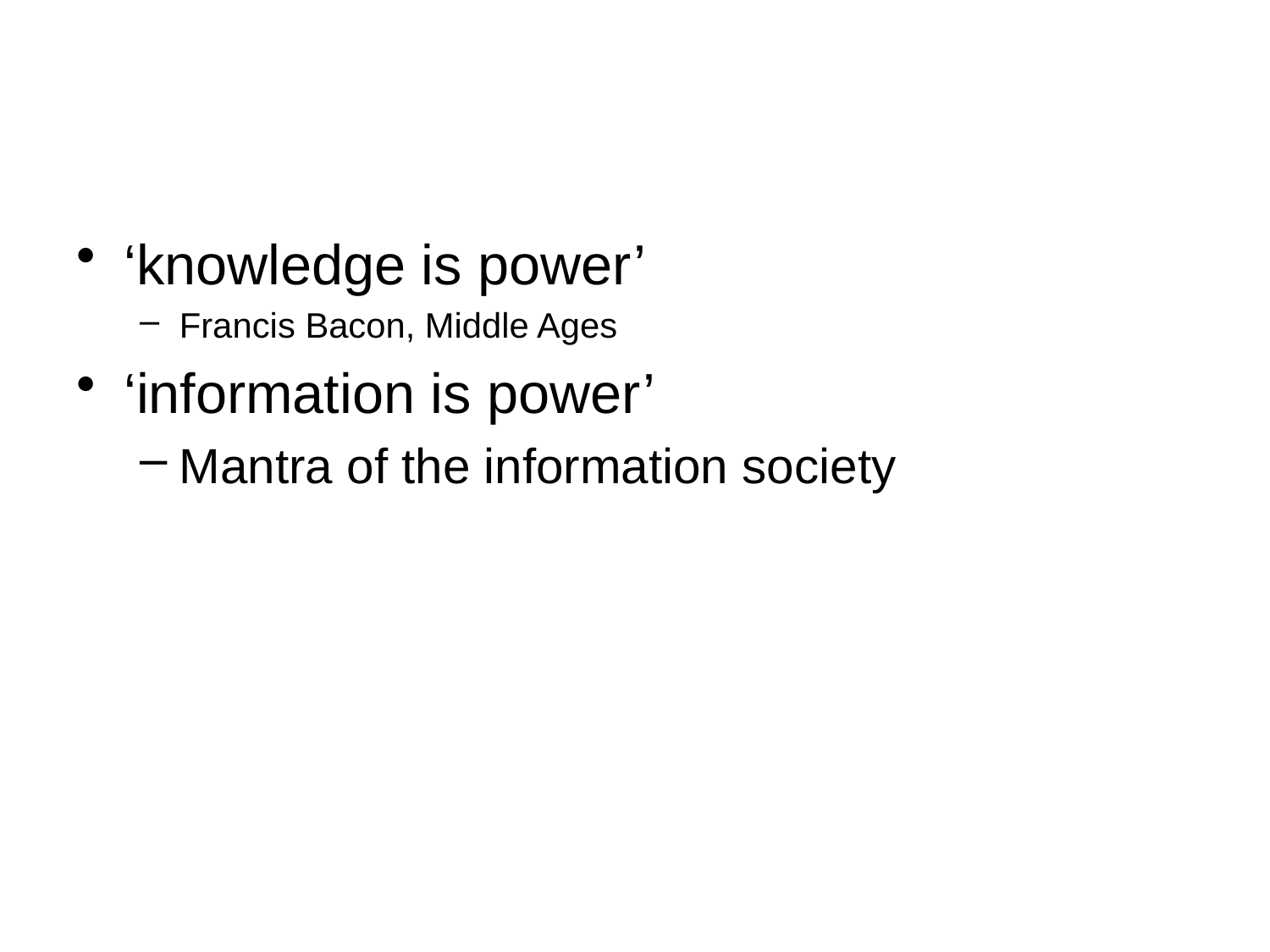

#
‘knowledge is power’
Francis Bacon, Middle Ages
‘information is power’
Mantra of the information society